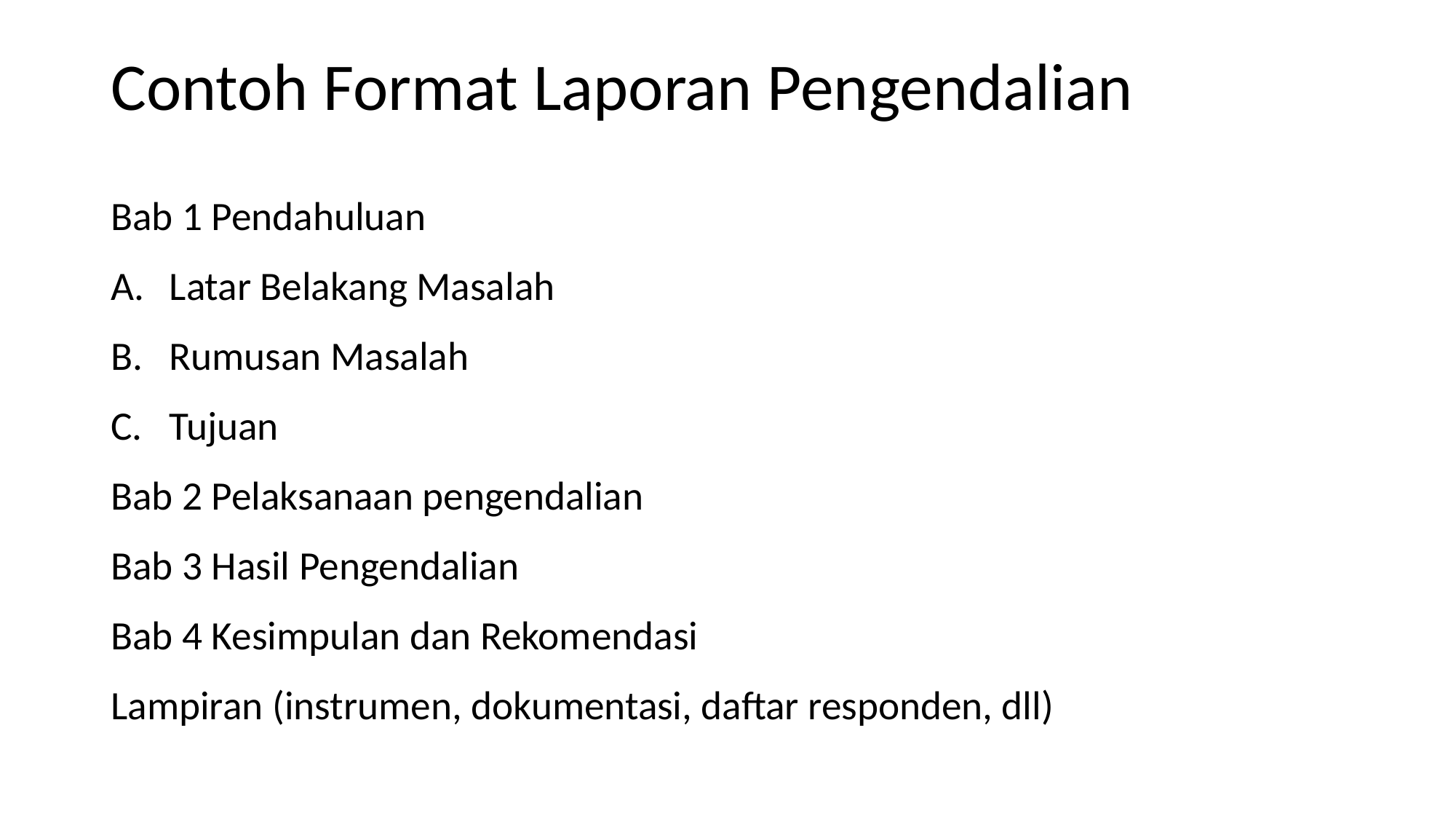

# Contoh Format Laporan Pengendalian
Bab 1 Pendahuluan
Latar Belakang Masalah
Rumusan Masalah
Tujuan
Bab 2 Pelaksanaan pengendalian
Bab 3 Hasil Pengendalian
Bab 4 Kesimpulan dan Rekomendasi
Lampiran (instrumen, dokumentasi, daftar responden, dll)